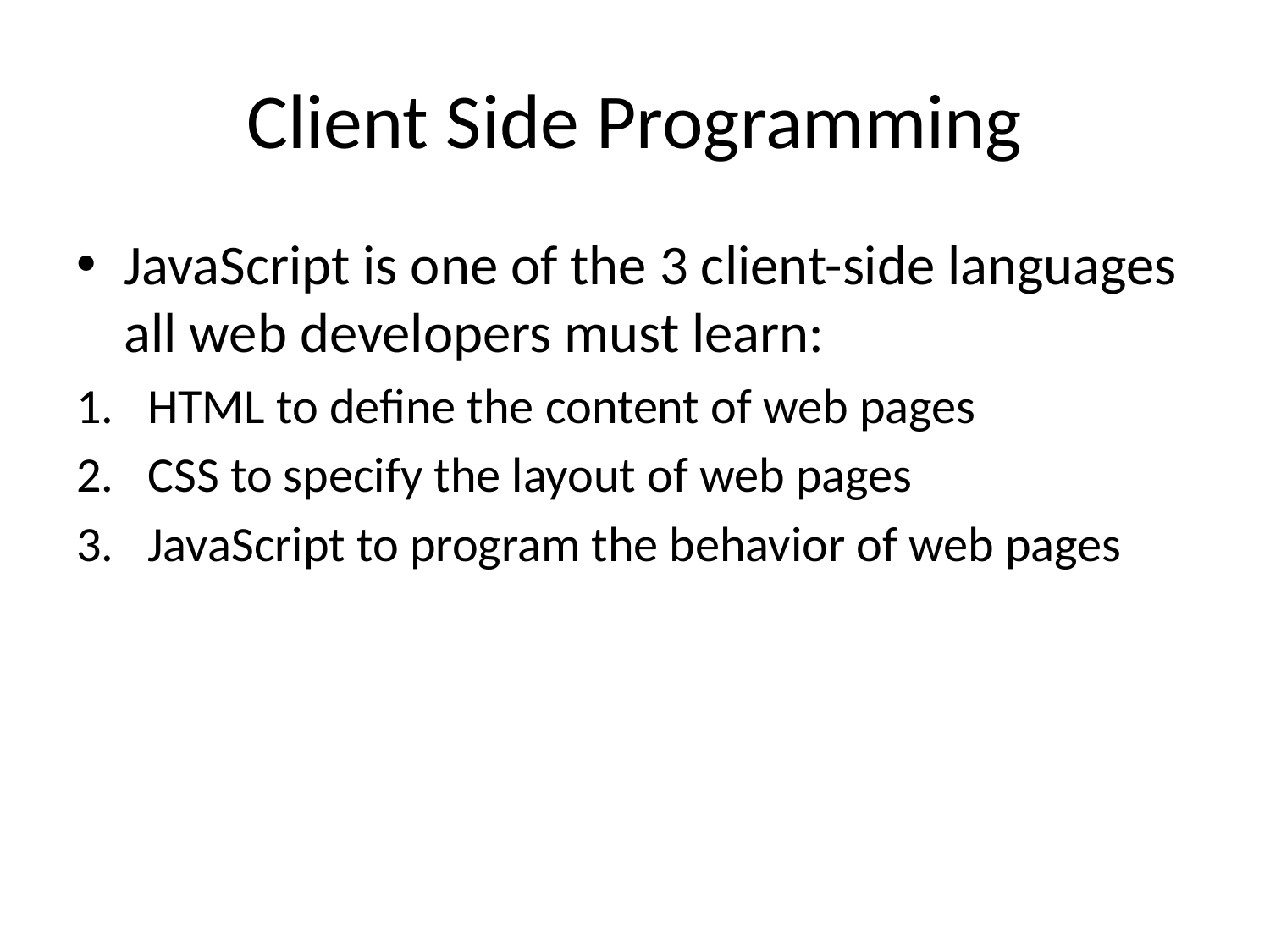

# Client Side Programming
JavaScript is one of the 3 client-side languages all web developers must learn:
HTML to define the content of web pages
CSS to specify the layout of web pages
JavaScript to program the behavior of web pages